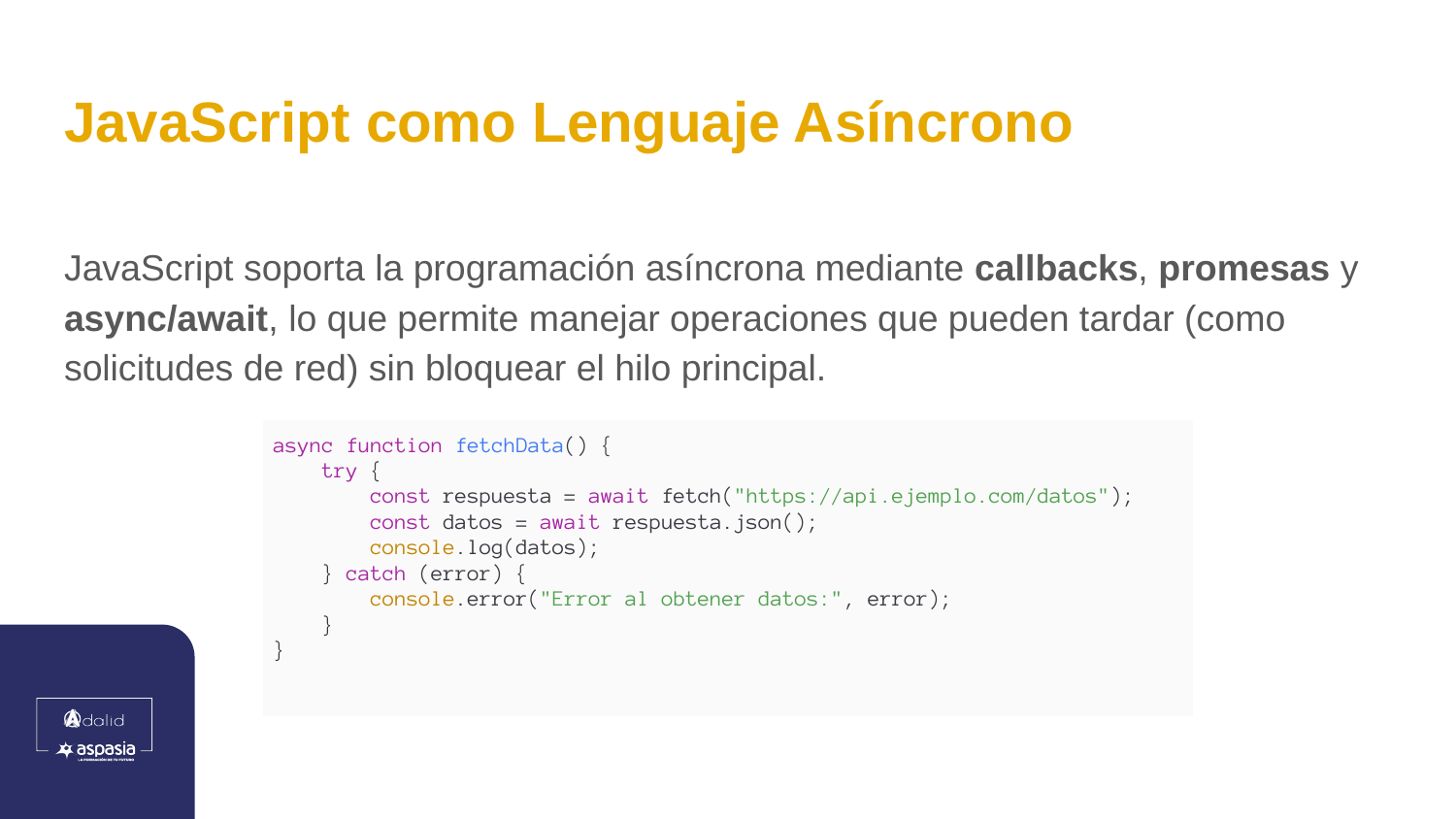

# JavaScript como Lenguaje Asíncrono
JavaScript soporta la programación asíncrona mediante callbacks, promesas y async/await, lo que permite manejar operaciones que pueden tardar (como solicitudes de red) sin bloquear el hilo principal.
| async function fetchData() { try { const respuesta = await fetch("https://api.ejemplo.com/datos"); const datos = await respuesta.json(); console.log(datos); } catch (error) { console.error("Error al obtener datos:", error); } } |
| --- |